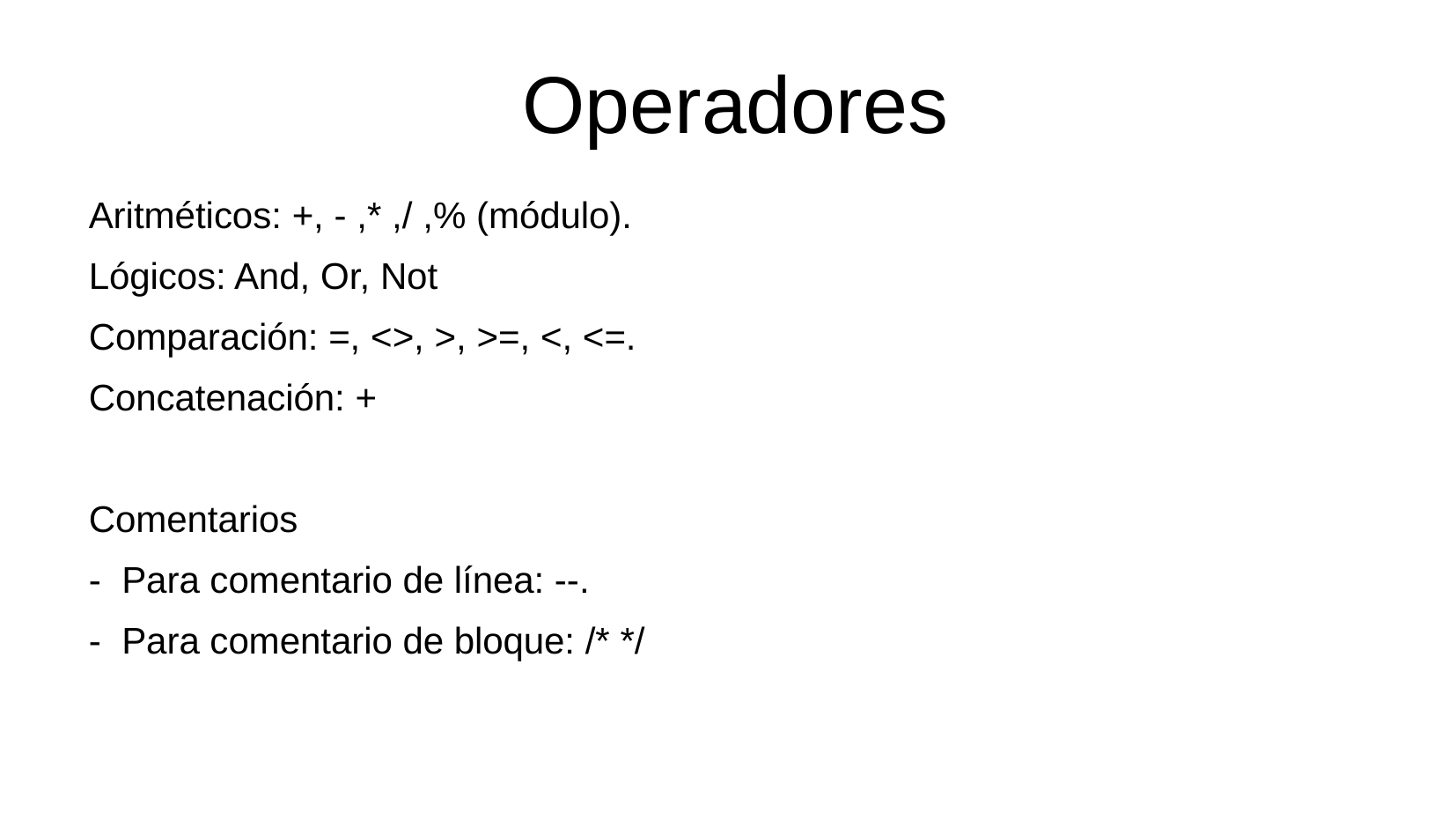

Operadores
Aritméticos: +, - ,* ,/ ,% (módulo).
Lógicos: And, Or, Not
Comparación: =, <>, >, >=, <, <=.
Concatenación: +

Comentarios
-  Para comentario de línea: --.
-  Para comentario de bloque: /* */